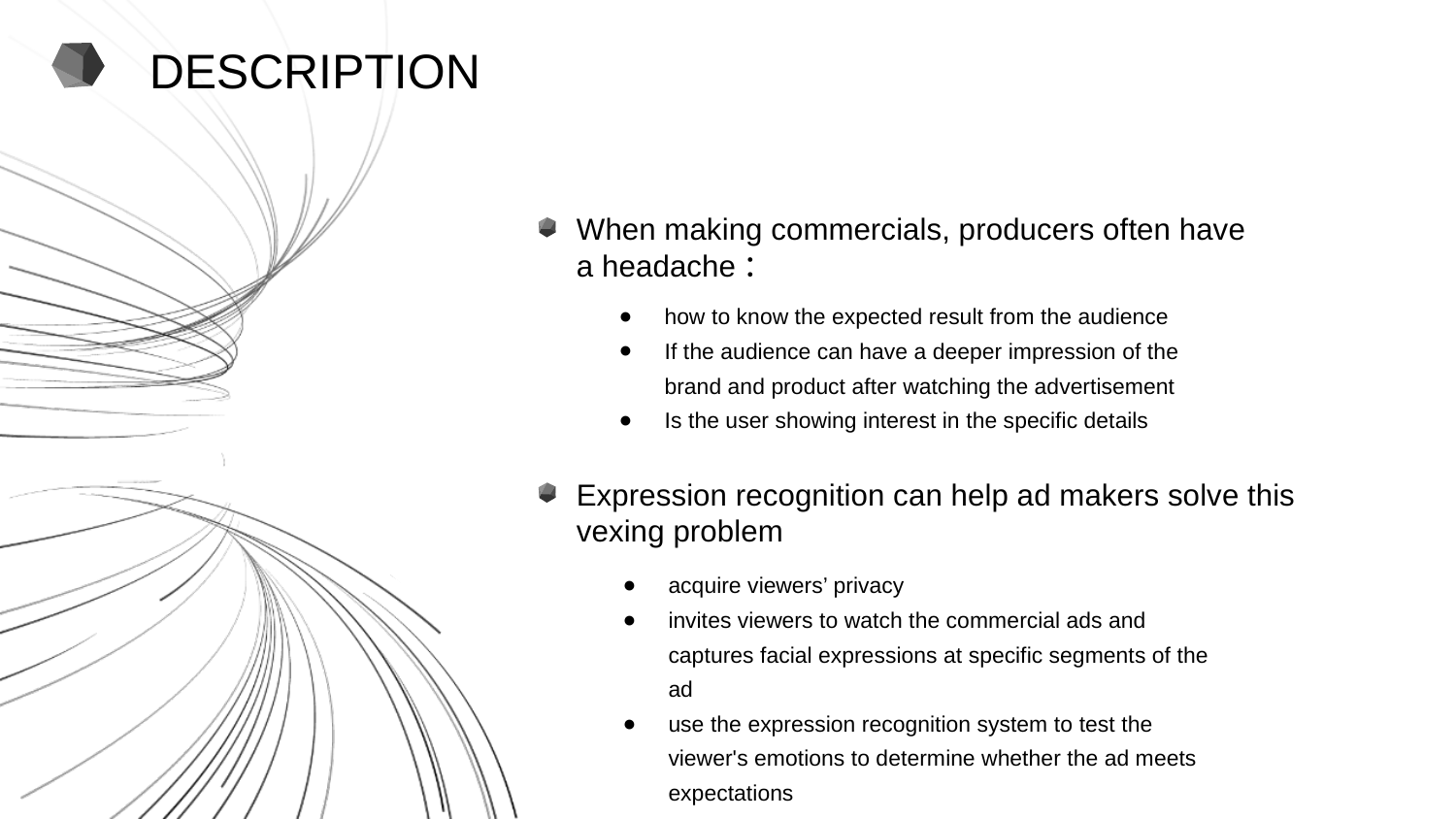

DESCRIPTION

When making commercials, producers often have a headache：

how to know the expected result from the audience
If the audience can have a deeper impression of the brand and product after watching the advertisement
Is the user showing interest in the specific details
Expression recognition can help ad makers solve this vexing problem

acquire viewers’ privacy
invites viewers to watch the commercial ads and captures facial expressions at specific segments of the ad
use the expression recognition system to test the viewer's emotions to determine whether the ad meets expectations